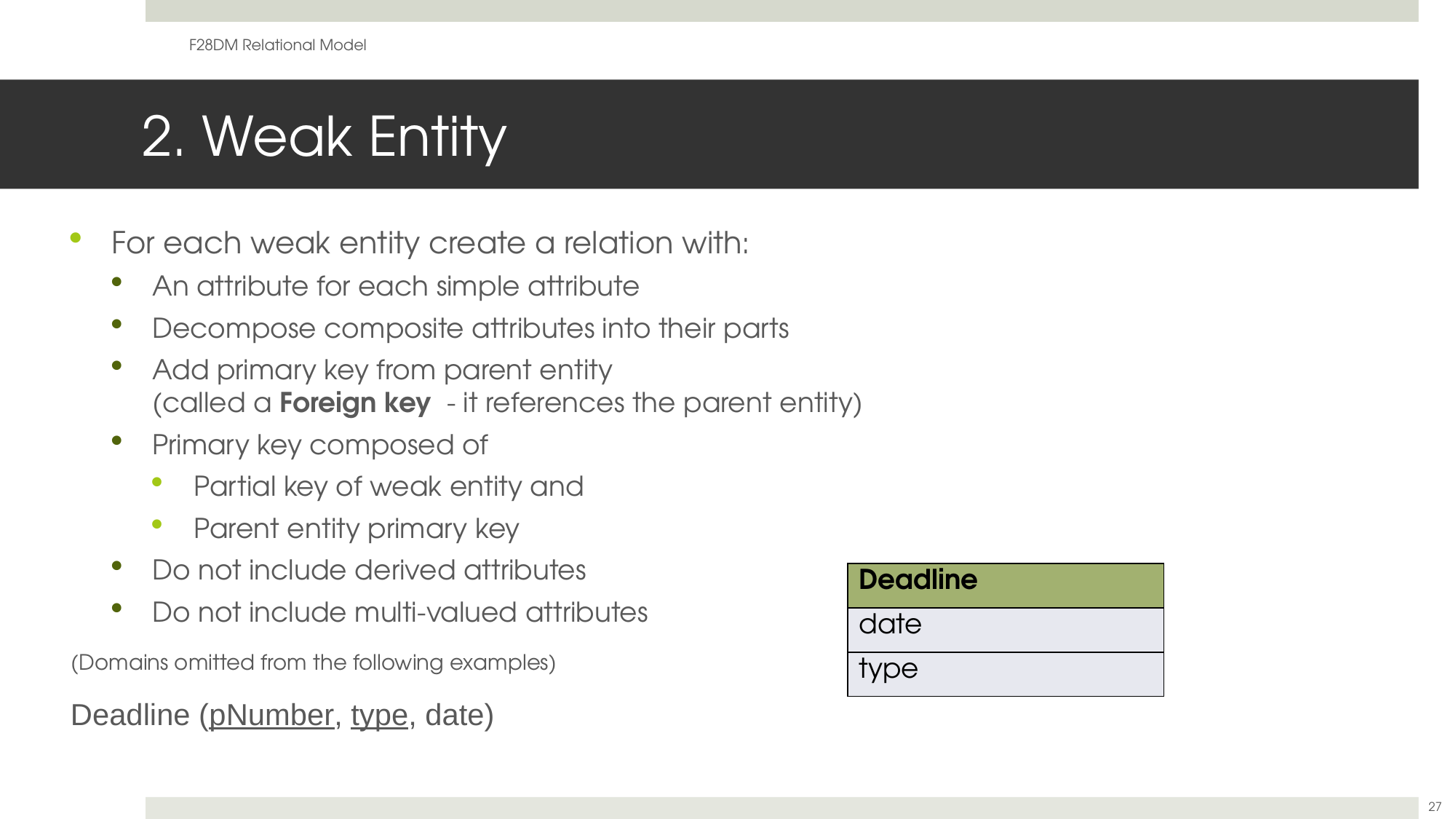

F28DM Relational Model

# 2. Weak Entity
For each weak entity create a relation with:
An attribute for each simple attribute
Decompose composite attributes into their parts
Add primary key from parent entity
(called a Foreign key  - it references the parent entity)
Primary key composed of
Partial key of weak entity and
Parent entity primary key
Do not include derived attributes
Do not include multi-valued attributes
(Domains omitted from the following examples)
Deadline (pNumber, type, date)
| Deadline |
| --- |
| date |
| type |
27